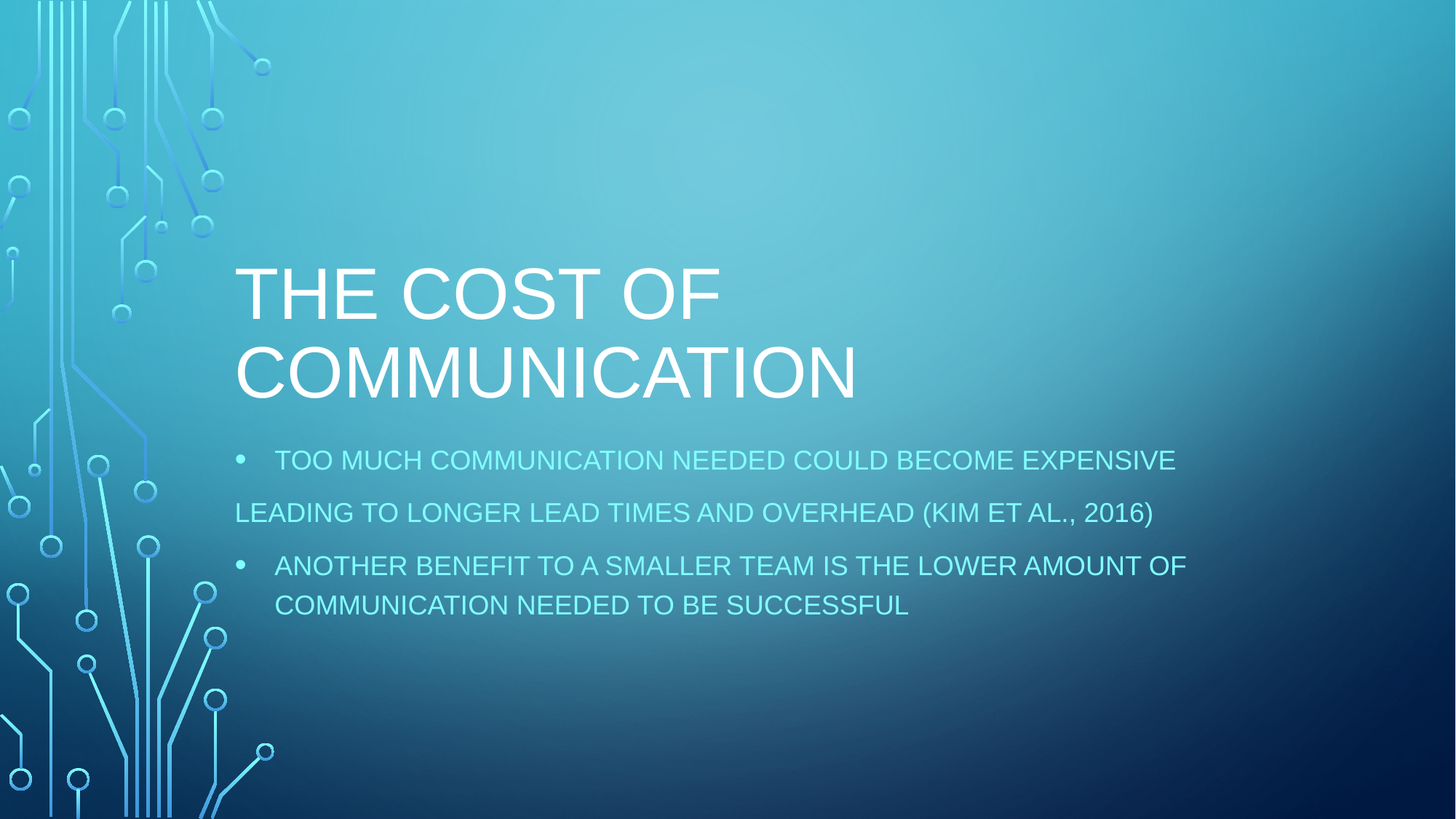

# The cost of communication
Too much communication needed could become expensive
Leading to longer lead times and overhead (Kim et al., 2016)
Another benefit to a smaller team is the lower amount of communication needed to be successful